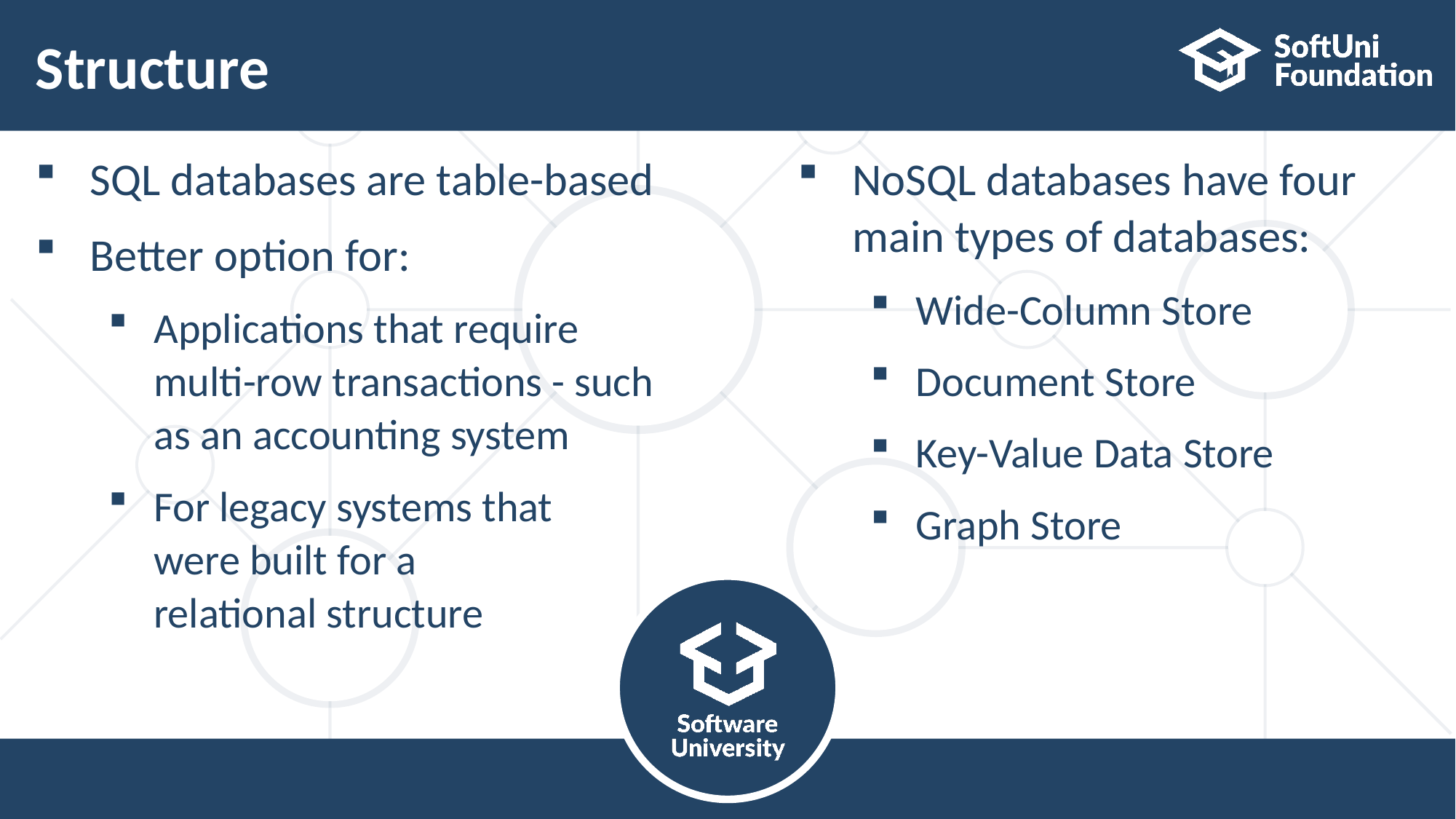

# Structure
SQL databases are table-based
Better option for:
Applications that require
multi-row transactions - such as an accounting system
For legacy systems that
were built for a
relational structure
NoSQL databases have four
main types of databases:
Wide-Column Store
Document Store
Key-Value Data Store
Graph Store